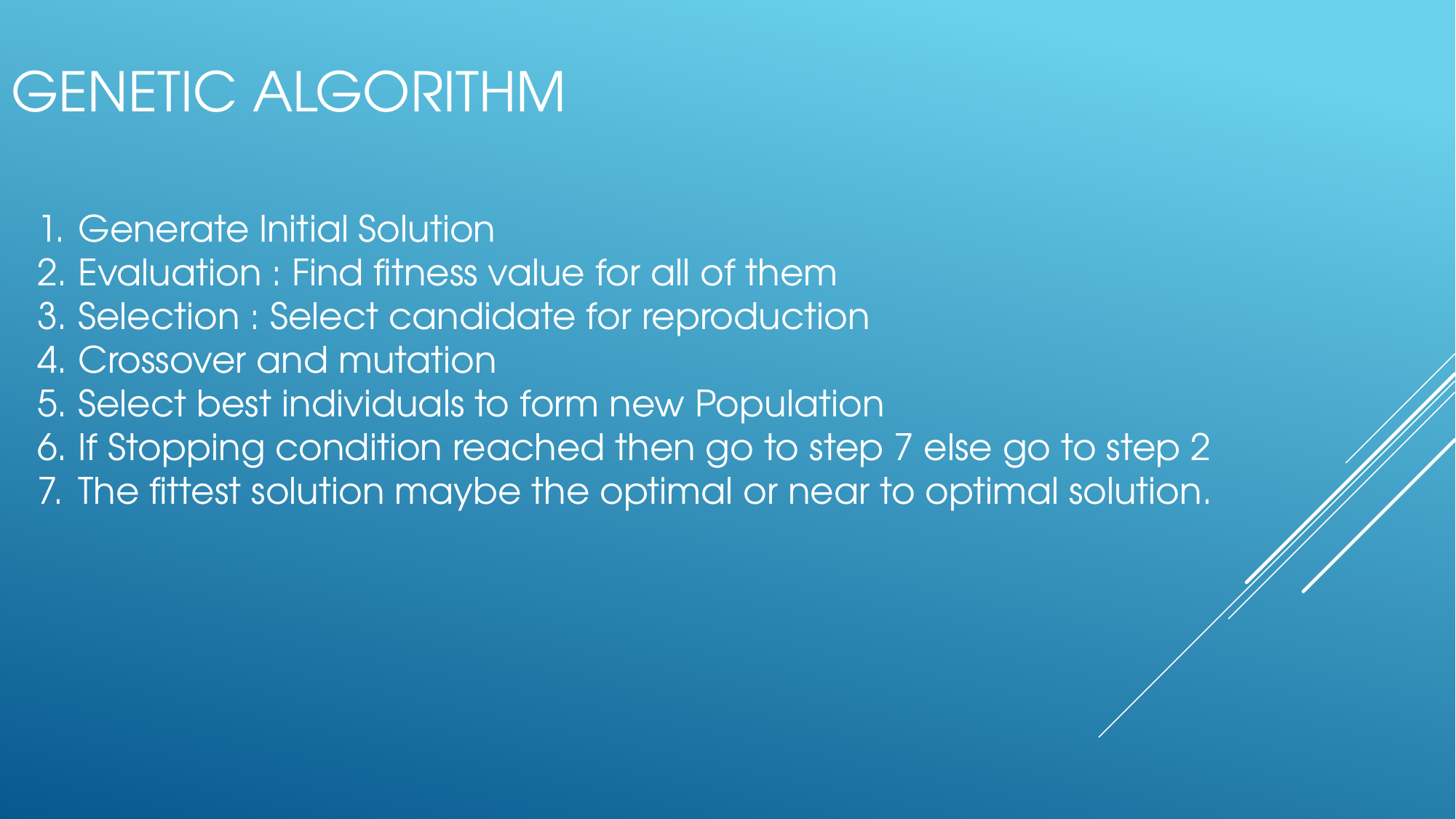

# Genetic algorithm
Generate Initial Solution
Evaluation : Find fitness value for all of them
Selection : Select candidate for reproduction
Crossover and mutation
Select best individuals to form new Population
If Stopping condition reached then go to step 7 else go to step 2
The fittest solution maybe the optimal or near to optimal solution.